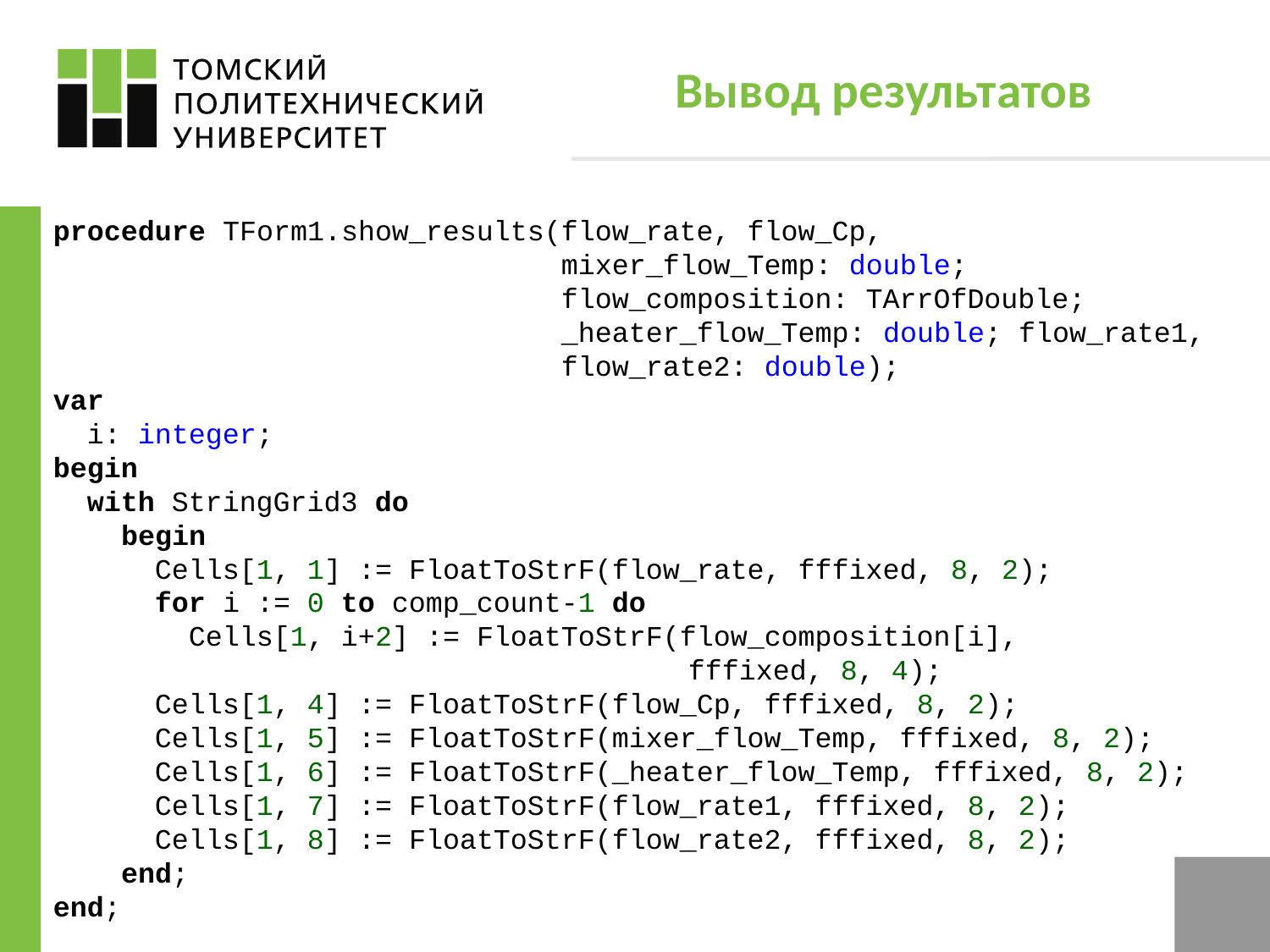

# Вывод результатов

procedure TForm1.show_results(flow_rate, flow_Cp,
				mixer_flow_Temp: double;
				flow_composition: TArrOfDouble;
                            	_heater_flow_Temp: double; flow_rate1, 				flow_rate2: double);
var
  i: integer;
begin
  with StringGrid3 do
    begin
      Cells[1, 1] := FloatToStrF(flow_rate, fffixed, 8, 2);
      for i := 0 to comp_count-1 do
        Cells[1, i+2] := FloatToStrF(flow_composition[i],
					fffixed, 8, 4);
      Cells[1, 4] := FloatToStrF(flow_Cp, fffixed, 8, 2);
      Cells[1, 5] := FloatToStrF(mixer_flow_Temp, fffixed, 8, 2);
      Cells[1, 6] := FloatToStrF(_heater_flow_Temp, fffixed, 8, 2);
      Cells[1, 7] := FloatToStrF(flow_rate1, fffixed, 8, 2);
      Cells[1, 8] := FloatToStrF(flow_rate2, fffixed, 8, 2);
    end;
end;

4